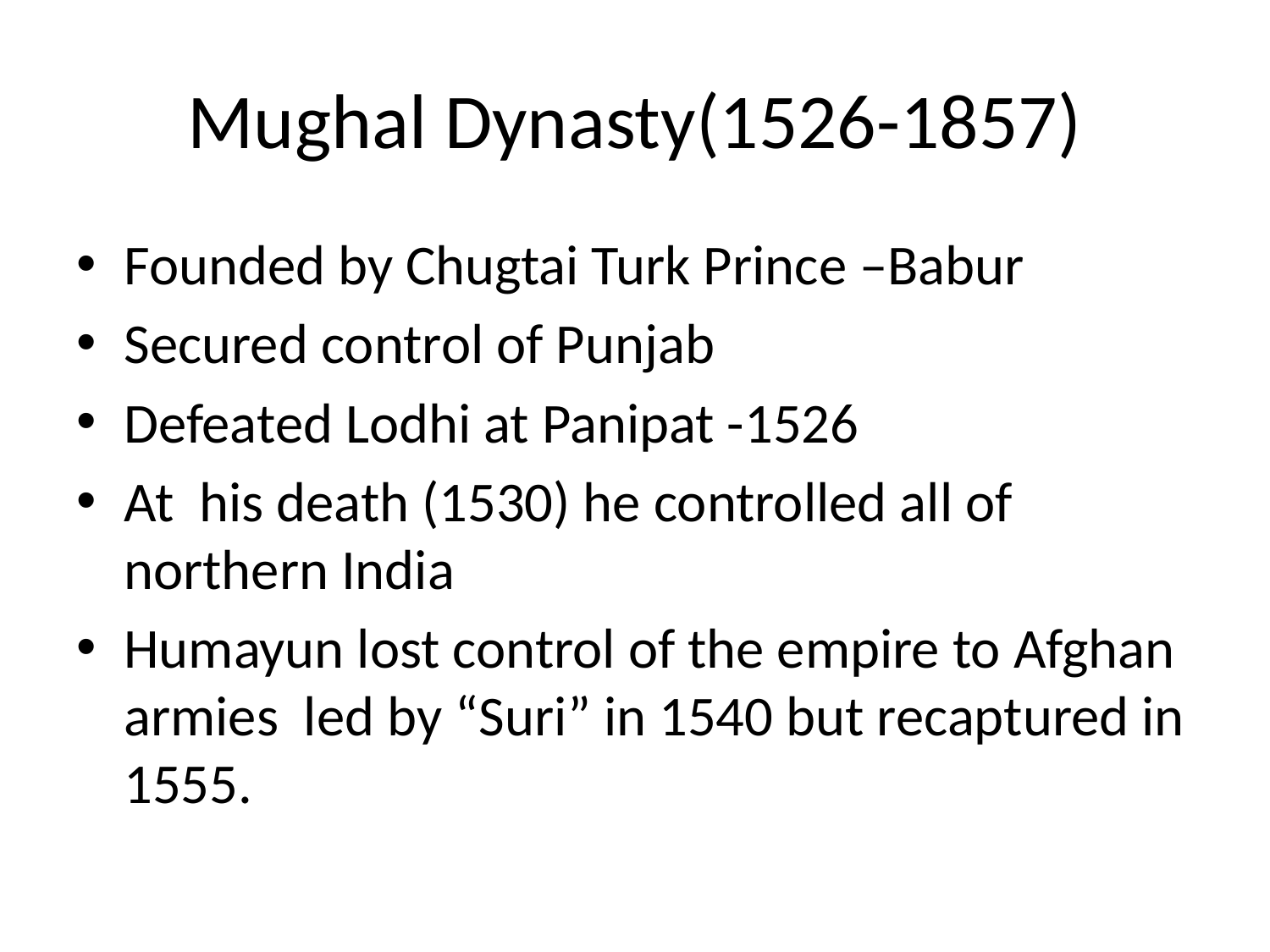

# Mughal Dynasty(1526-1857)
Founded by Chugtai Turk Prince –Babur
Secured control of Punjab
Defeated Lodhi at Panipat -1526
At  his death (1530) he controlled all of northern India
Humayun lost control of the empire to Afghan armies  led by “Suri” in 1540 but recaptured in 1555.